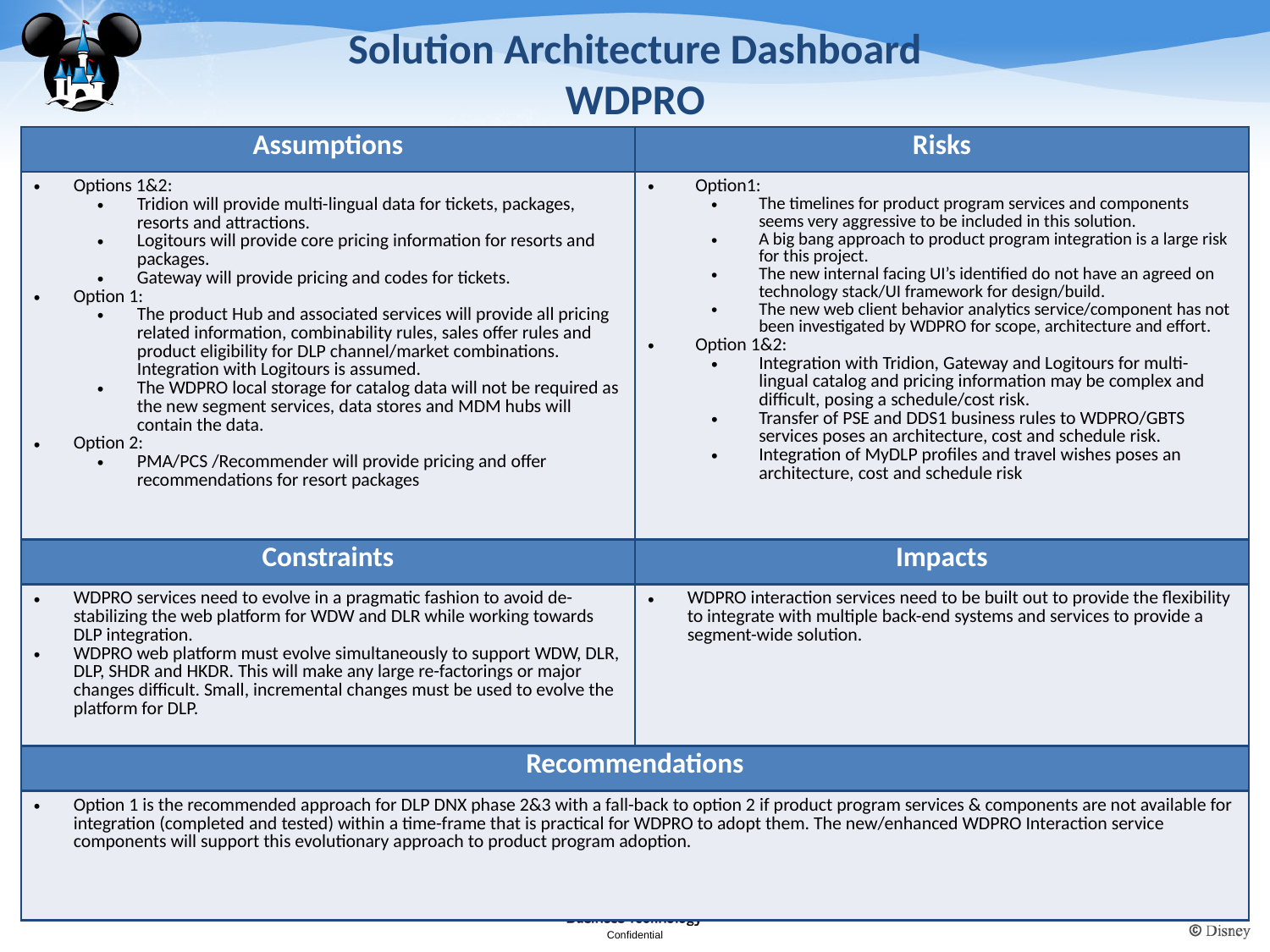

# Solution Architecture Dashboard WDPRO
| Assumptions | Risks |
| --- | --- |
| Options 1&2: Tridion will provide multi-lingual data for tickets, packages, resorts and attractions. Logitours will provide core pricing information for resorts and packages. Gateway will provide pricing and codes for tickets. Option 1: The product Hub and associated services will provide all pricing related information, combinability rules, sales offer rules and product eligibility for DLP channel/market combinations. Integration with Logitours is assumed. The WDPRO local storage for catalog data will not be required as the new segment services, data stores and MDM hubs will contain the data. Option 2: PMA/PCS /Recommender will provide pricing and offer recommendations for resort packages | Option1: The timelines for product program services and components seems very aggressive to be included in this solution. A big bang approach to product program integration is a large risk for this project. The new internal facing UI’s identified do not have an agreed on technology stack/UI framework for design/build. The new web client behavior analytics service/component has not been investigated by WDPRO for scope, architecture and effort. Option 1&2: Integration with Tridion, Gateway and Logitours for multi-lingual catalog and pricing information may be complex and difficult, posing a schedule/cost risk. Transfer of PSE and DDS1 business rules to WDPRO/GBTS services poses an architecture, cost and schedule risk. Integration of MyDLP profiles and travel wishes poses an architecture, cost and schedule risk |
| Constraints | Impacts |
| WDPRO services need to evolve in a pragmatic fashion to avoid de-stabilizing the web platform for WDW and DLR while working towards DLP integration. WDPRO web platform must evolve simultaneously to support WDW, DLR, DLP, SHDR and HKDR. This will make any large re-factorings or major changes difficult. Small, incremental changes must be used to evolve the platform for DLP. | WDPRO interaction services need to be built out to provide the flexibility to integrate with multiple back-end systems and services to provide a segment-wide solution. |
| Recommendations |  |
| Option 1 is the recommended approach for DLP DNX phase 2&3 with a fall-back to option 2 if product program services & components are not available for integration (completed and tested) within a time-frame that is practical for WDPRO to adopt them. The new/enhanced WDPRO Interaction service components will support this evolutionary approach to product program adoption. |  |
10